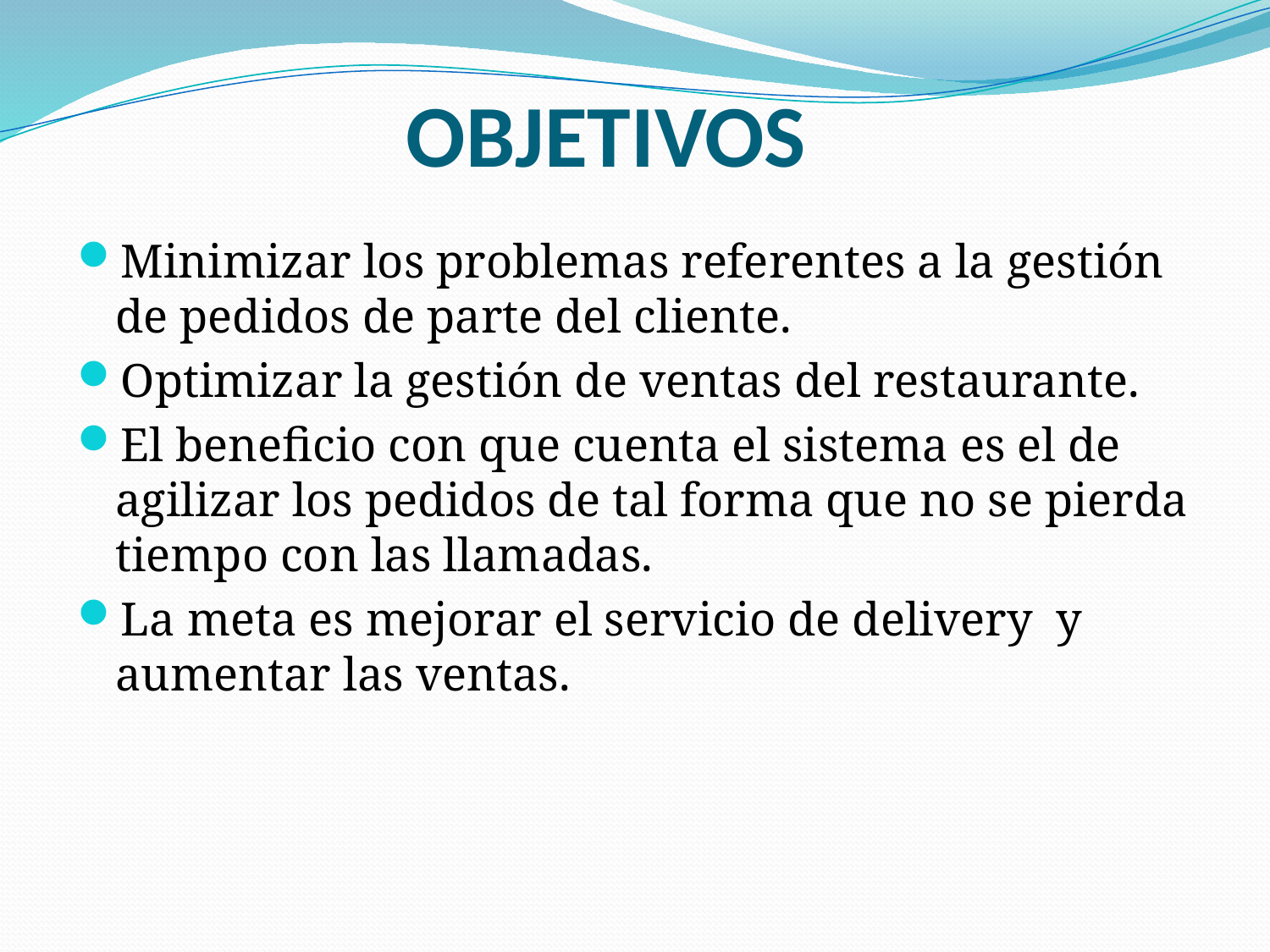

# OBJETIVOS
Minimizar los problemas referentes a la gestión de pedidos de parte del cliente.
Optimizar la gestión de ventas del restaurante.
El beneficio con que cuenta el sistema es el de agilizar los pedidos de tal forma que no se pierda tiempo con las llamadas.
La meta es mejorar el servicio de delivery  y aumentar las ventas.